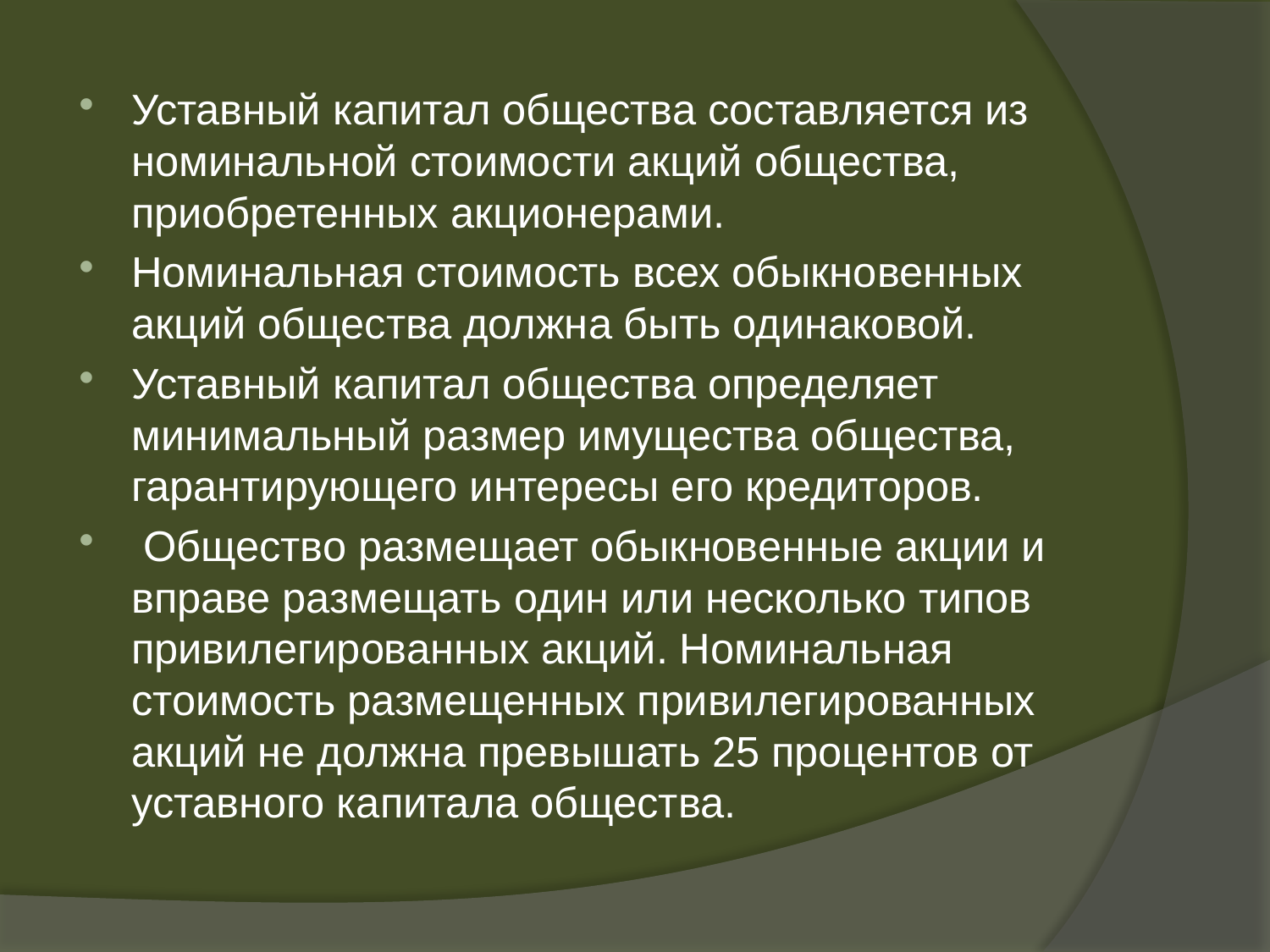

Уставный капитал общества составляется из номинальной стоимости акций общества, приобретенных акционерами.
Номинальная стоимость всех обыкновенных акций общества должна быть одинаковой.
Уставный капитал общества определяет минимальный размер имущества общества, гарантирующего интересы его кредиторов.
 Общество размещает обыкновенные акции и вправе размещать один или несколько типов привилегированных акций. Номинальная стоимость размещенных привилегированных акций не должна превышать 25 процентов от уставного капитала общества.